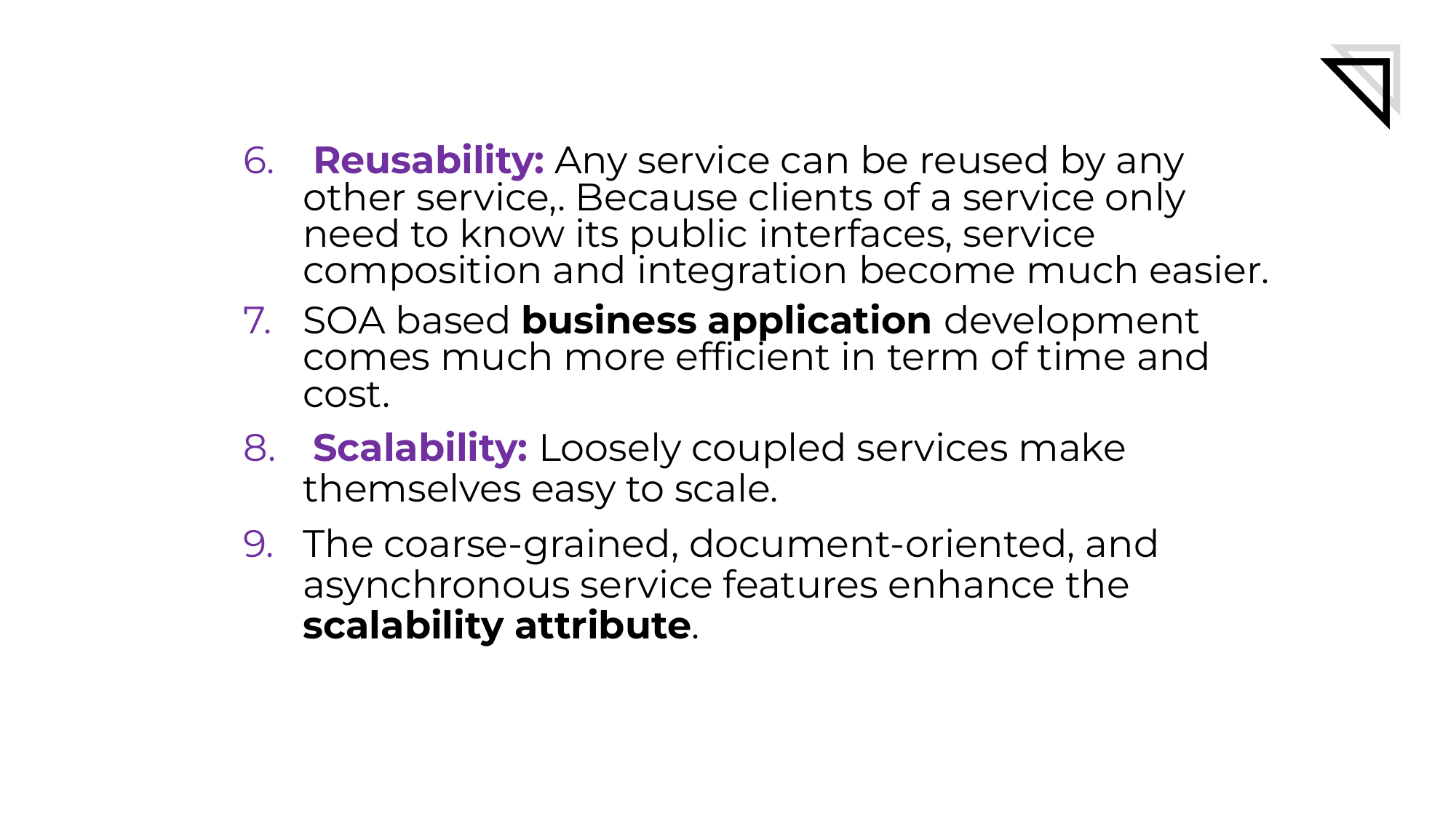

Reusability: Any service can be reused by any other service,. Because clients of a service only need to know its public interfaces, service composition and integration become much easier.
SOA based business application development comes much more efficient in term of time and cost.
 Scalability: Loosely coupled services make themselves easy to scale.
The coarse-grained, document-oriented, and asynchronous service features enhance the scalability attribute.